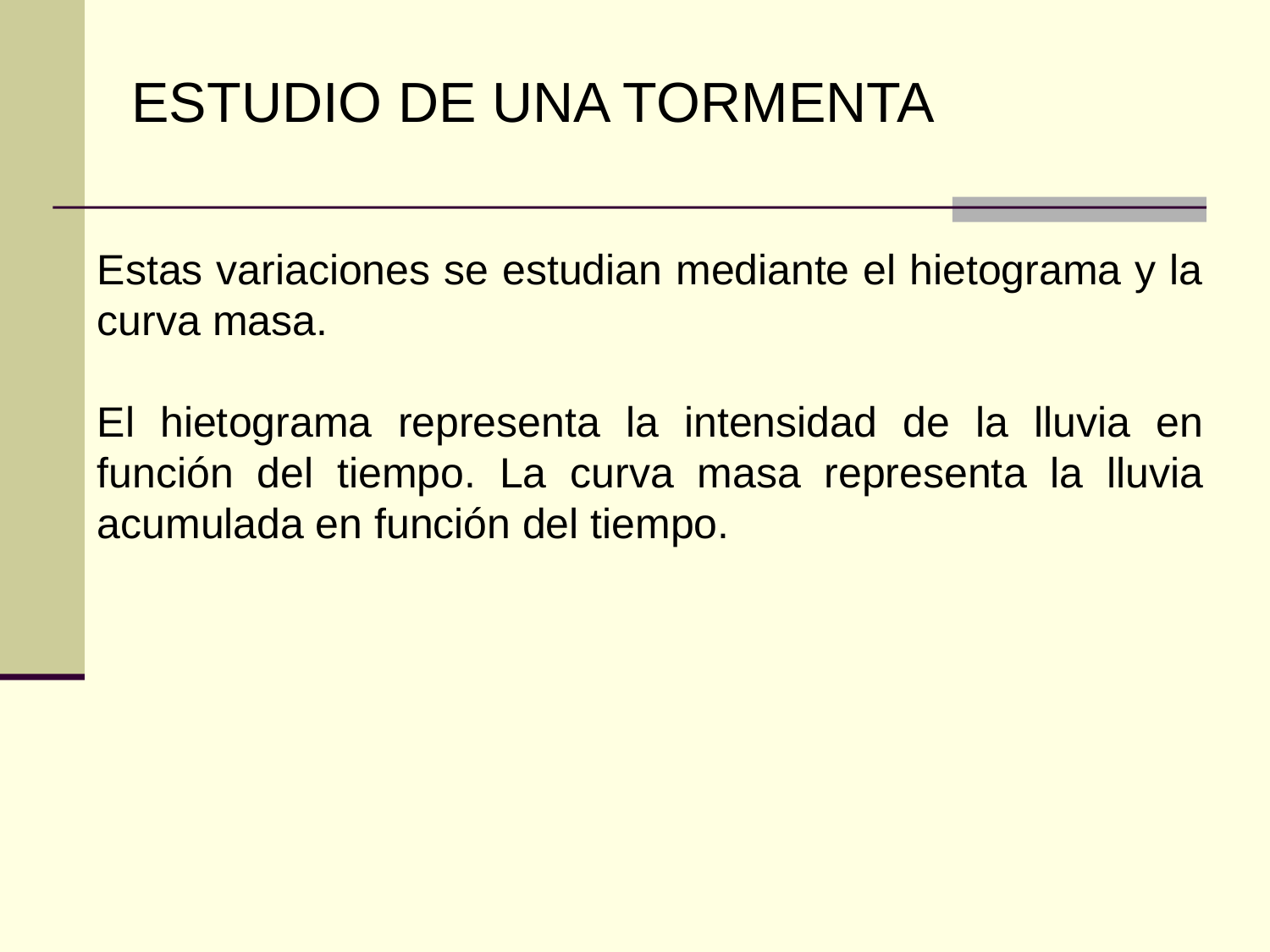

ESTUDIO DE UNA TORMENTA
Estas variaciones se estudian mediante el hietograma y la curva masa.

El hietograma representa la intensidad de la lluvia en función del tiempo. La curva masa representa la lluvia acumulada en función del tiempo.